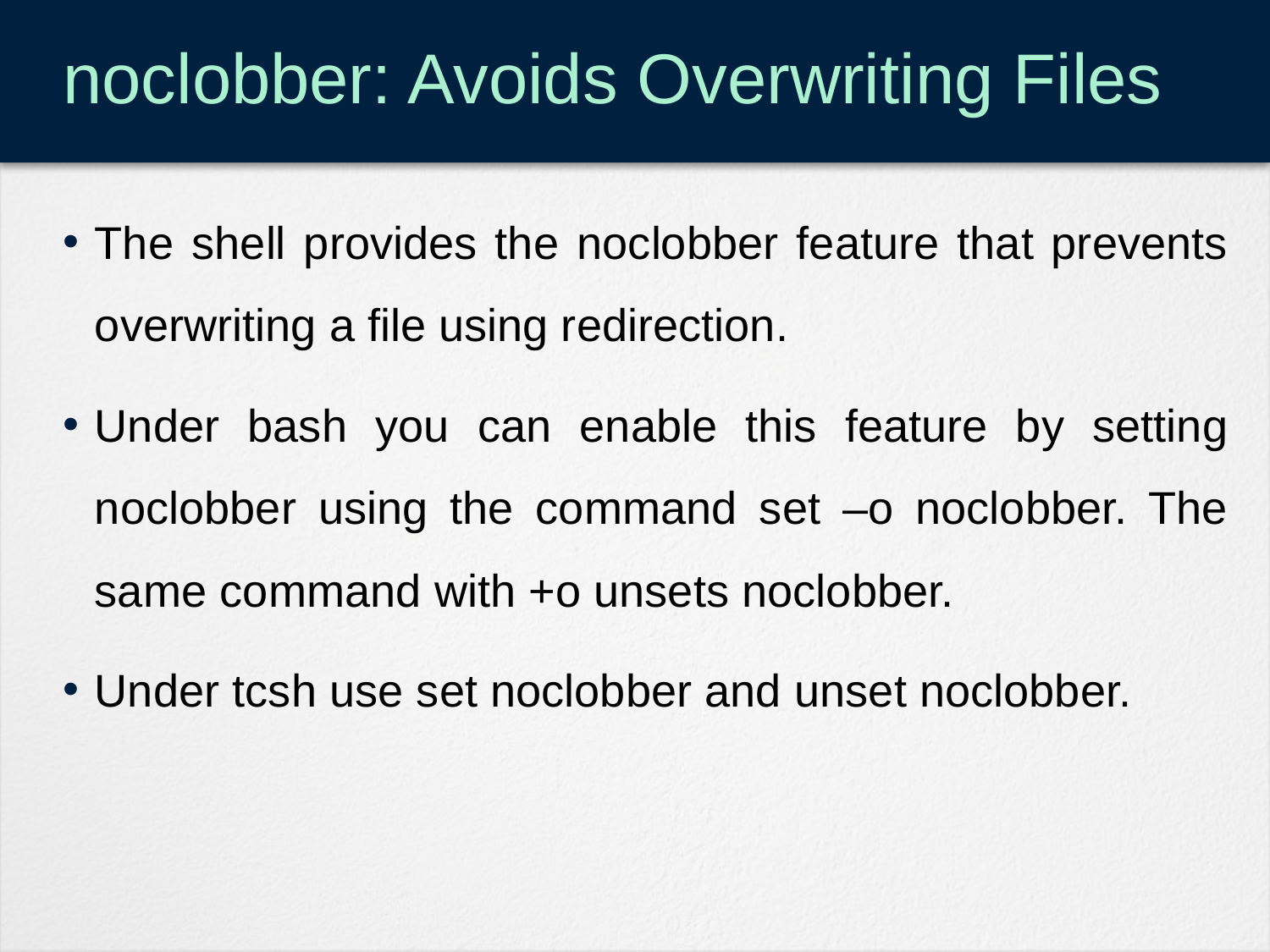

# noclobber: Avoids Overwriting Files
The shell provides the noclobber feature that prevents overwriting a file using redirection.
Under bash you can enable this feature by setting noclobber using the command set –o noclobber. The same command with +o unsets noclobber.
Under tcsh use set noclobber and unset noclobber.